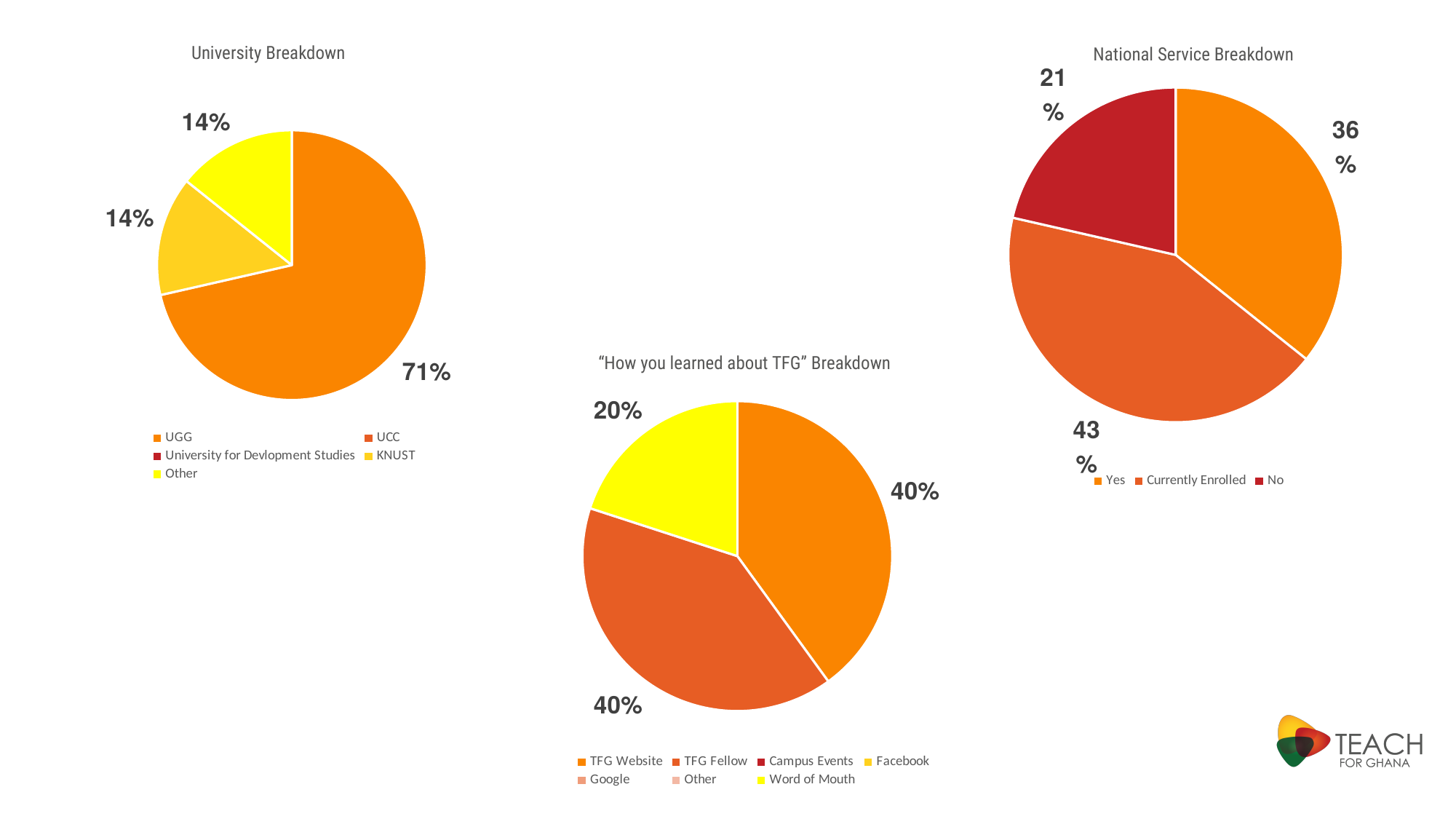

University Breakdown

### Chart

| Category |  |
|---|---|
| UGG | 10.0 |
| UCC | 0.0 |
| University for Devlopment Studies | 0.0 |
| KNUST | 2.0 |
| Other | 2.0 |
National Service Breakdown

### Chart

| Category |  |
|---|---|
| Yes | 5.0 |
| Currently Enrolled | 6.0 |
| No | 3.0 |
“How you learned about TFG” Breakdown

### Chart

| Category |  |
|---|---|
| TFG Website | 4.0 |
| TFG Fellow | 4.0 |
| Campus Events | 0.0 |
| Facebook | 0.0 |
| Google | 0.0 |
| Other | 0.0 |
| Word of Mouth | 2.0 |